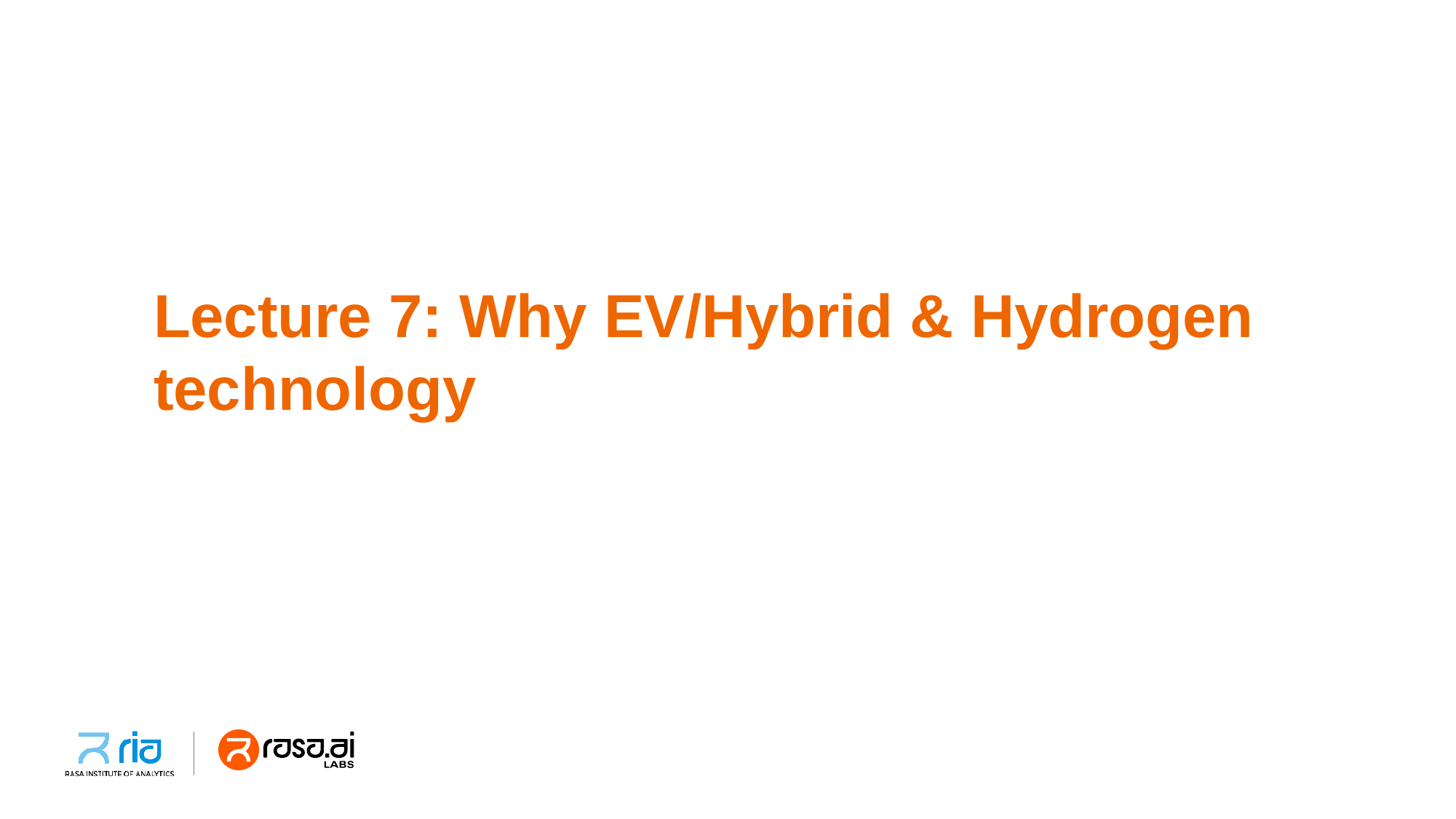

Lecture 7: Why EV/Hybrid & Hydrogen
technology